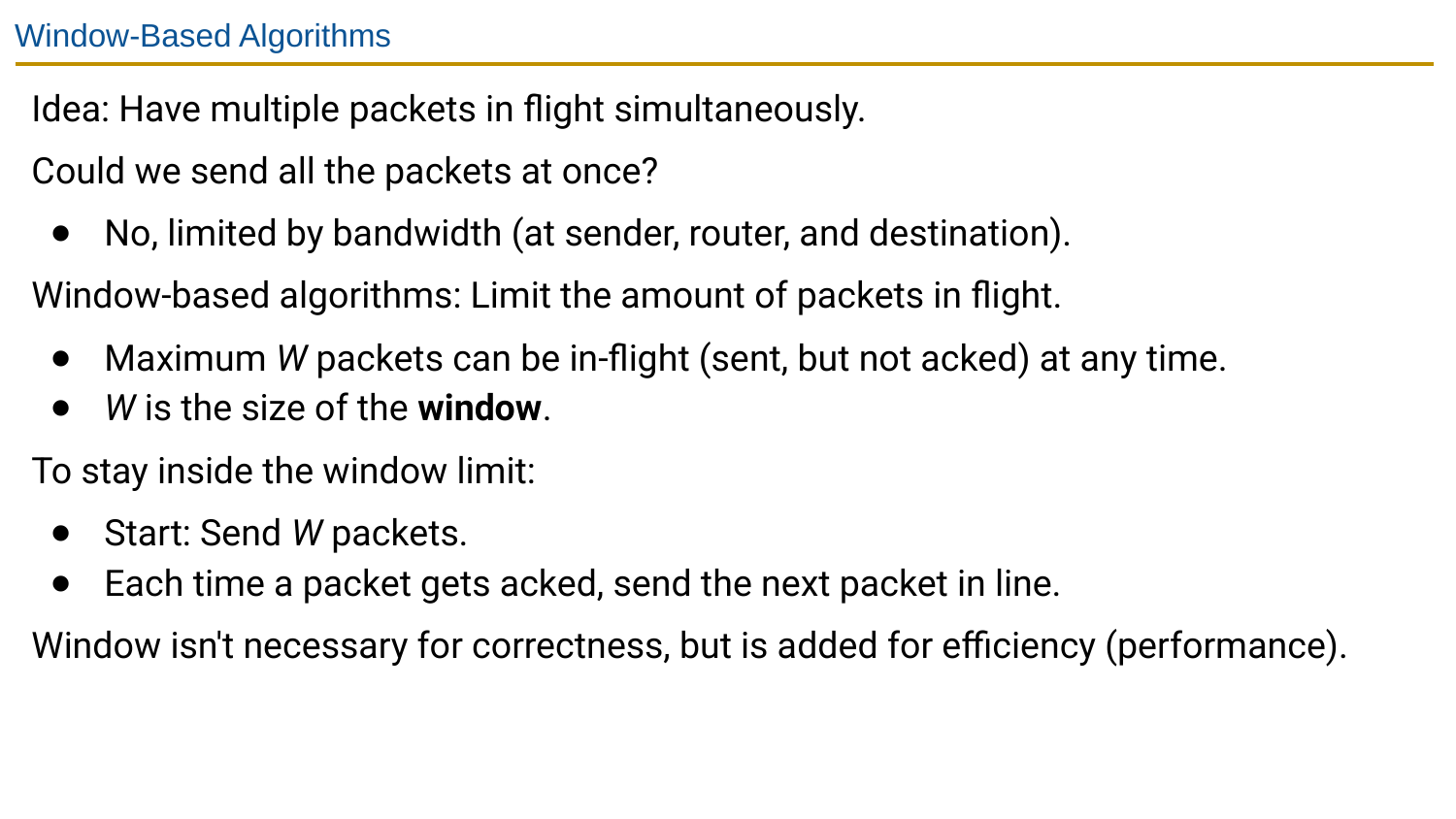

# Window-Based Algorithms
Idea: Have multiple packets in flight simultaneously.
Could we send all the packets at once?
No, limited by bandwidth (at sender, router, and destination).
Window-based algorithms: Limit the amount of packets in flight.
Maximum W packets can be in-flight (sent, but not acked) at any time.
W is the size of the window.
To stay inside the window limit:
Start: Send W packets.
Each time a packet gets acked, send the next packet in line.
Window isn't necessary for correctness, but is added for efficiency (performance).